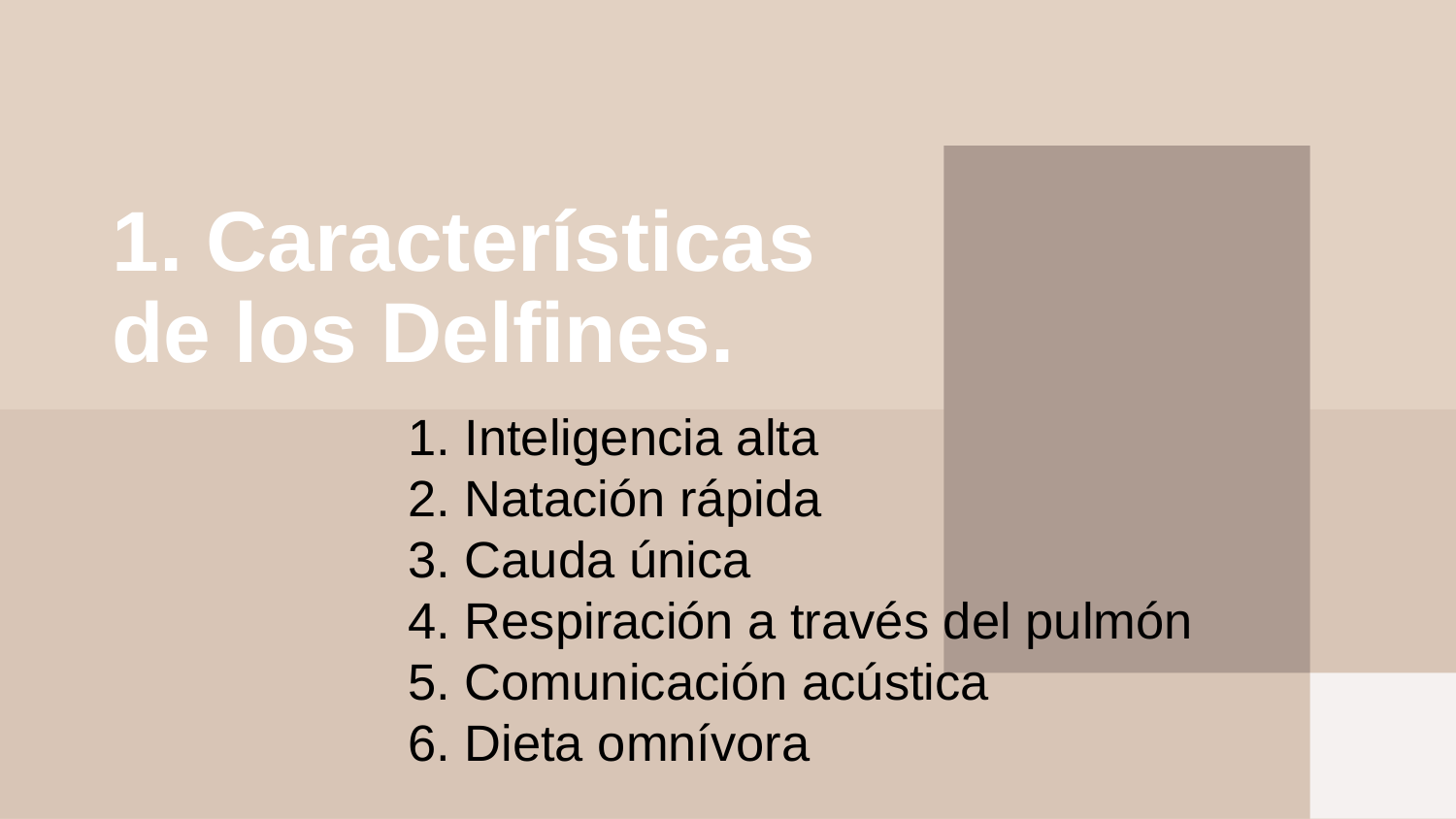

# 1. Características de los Delfines.

1. Inteligencia alta
2. Natación rápida
3. Cauda única
4. Respiración a través del pulmón
5. Comunicación acústica
6. Dieta omnívora